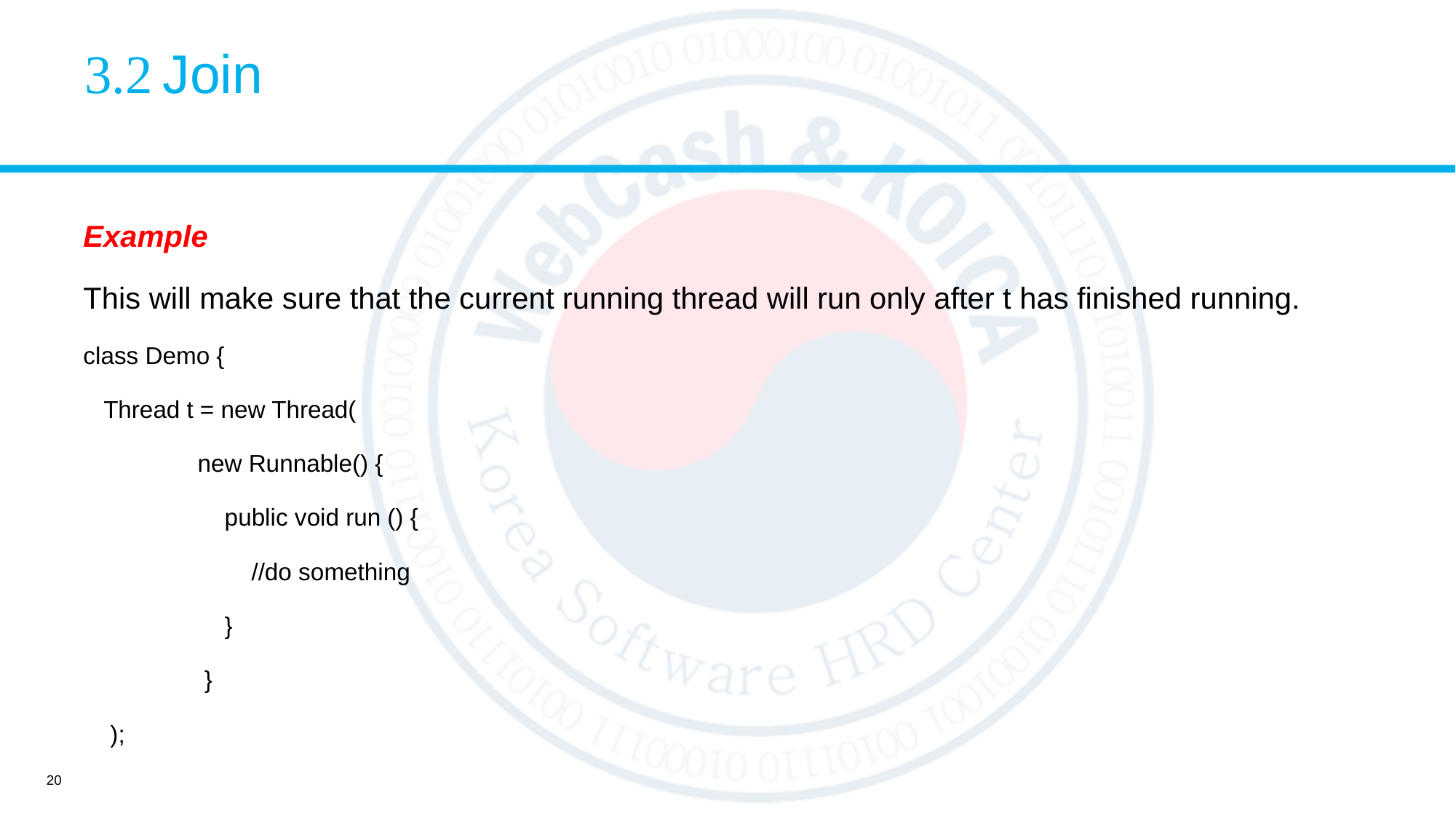

# 3.2 Join
Example
This will make sure that the current running thread will run only after t has finished running.
class Demo {
   Thread t = new Thread(
                 new Runnable() {
                     public void run () {
                         //do something
                     }
                  }
    );
20